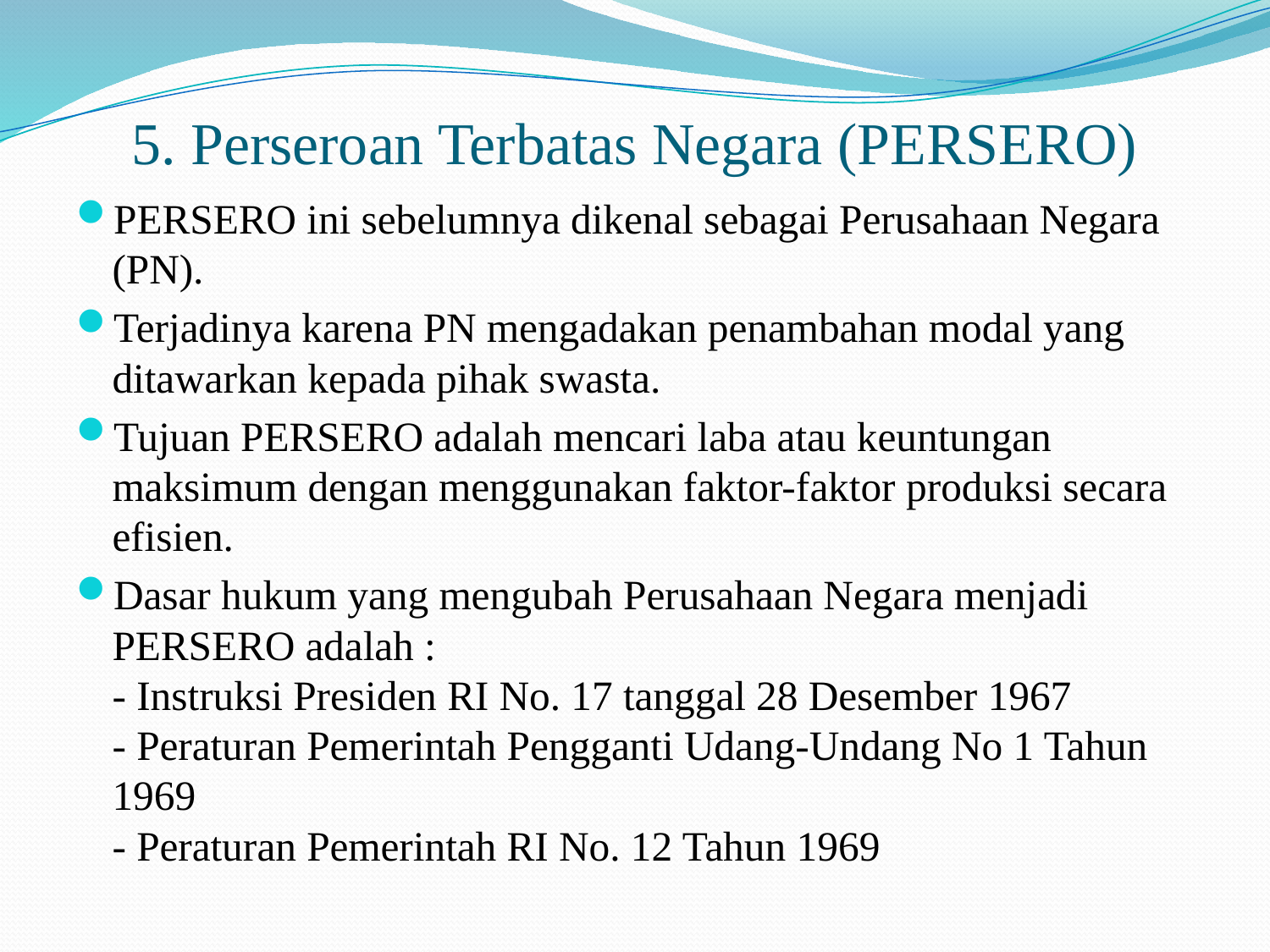

# 5. Perseroan Terbatas Negara (PERSERO)
PERSERO ini sebelumnya dikenal sebagai Perusahaan Negara (PN).
Terjadinya karena PN mengadakan penambahan modal yang ditawarkan kepada pihak swasta.
Tujuan PERSERO adalah mencari laba atau keuntungan maksimum dengan menggunakan faktor-faktor produksi secara efisien.
Dasar hukum yang mengubah Perusahaan Negara menjadi PERSERO adalah :
- Instruksi Presiden RI No. 17 tanggal 28 Desember 1967
- Peraturan Pemerintah Pengganti Udang-Undang No 1 Tahun 1969
- Peraturan Pemerintah RI No. 12 Tahun 1969